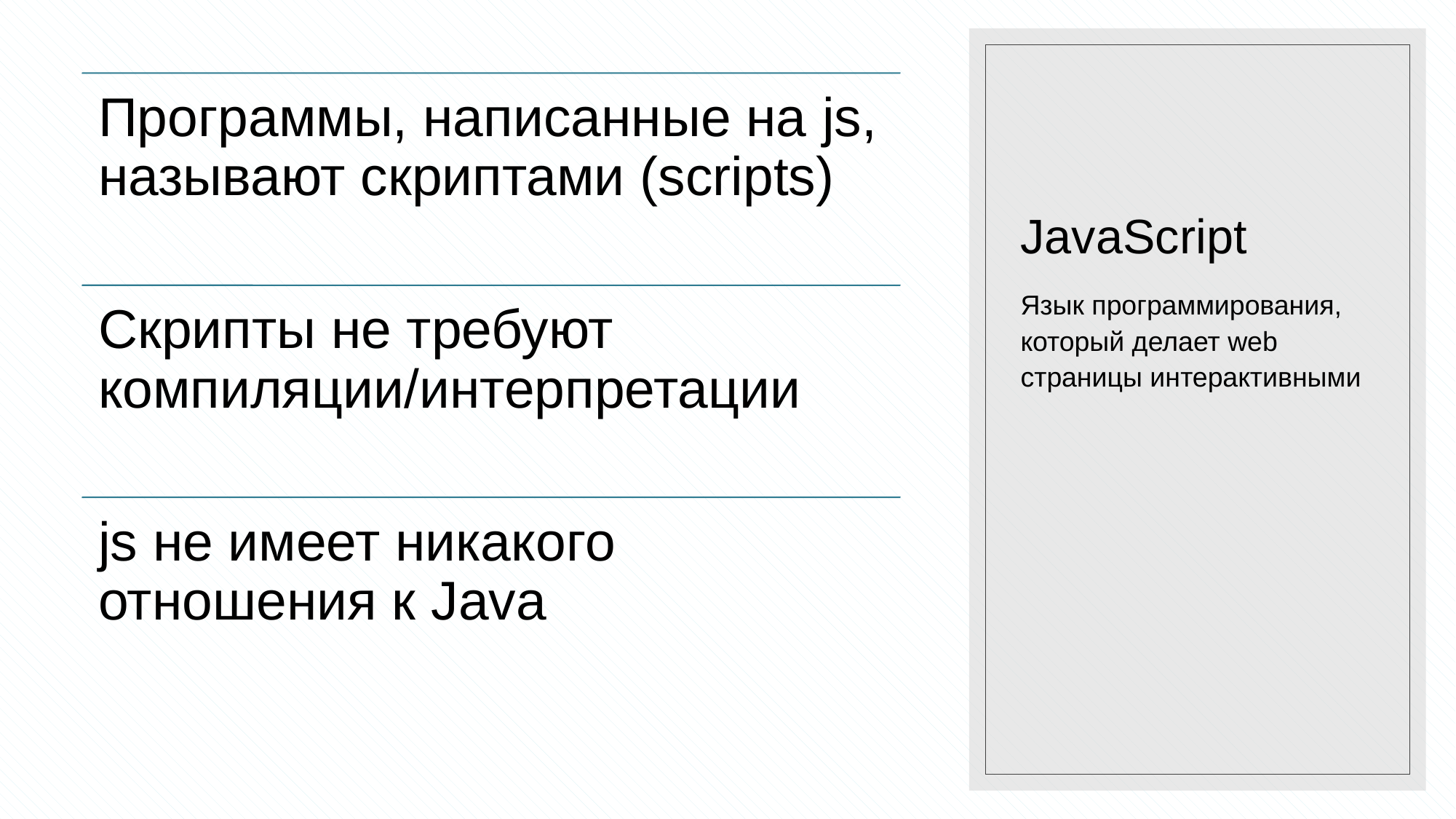

# JavaScript
Программы, написанные на js, называют скриптами (scripts)
Скрипты не требуют компиляции/интерпретации
js не имеет никакого отношения к Java
Язык программирования, который делает web страницы интерактивными